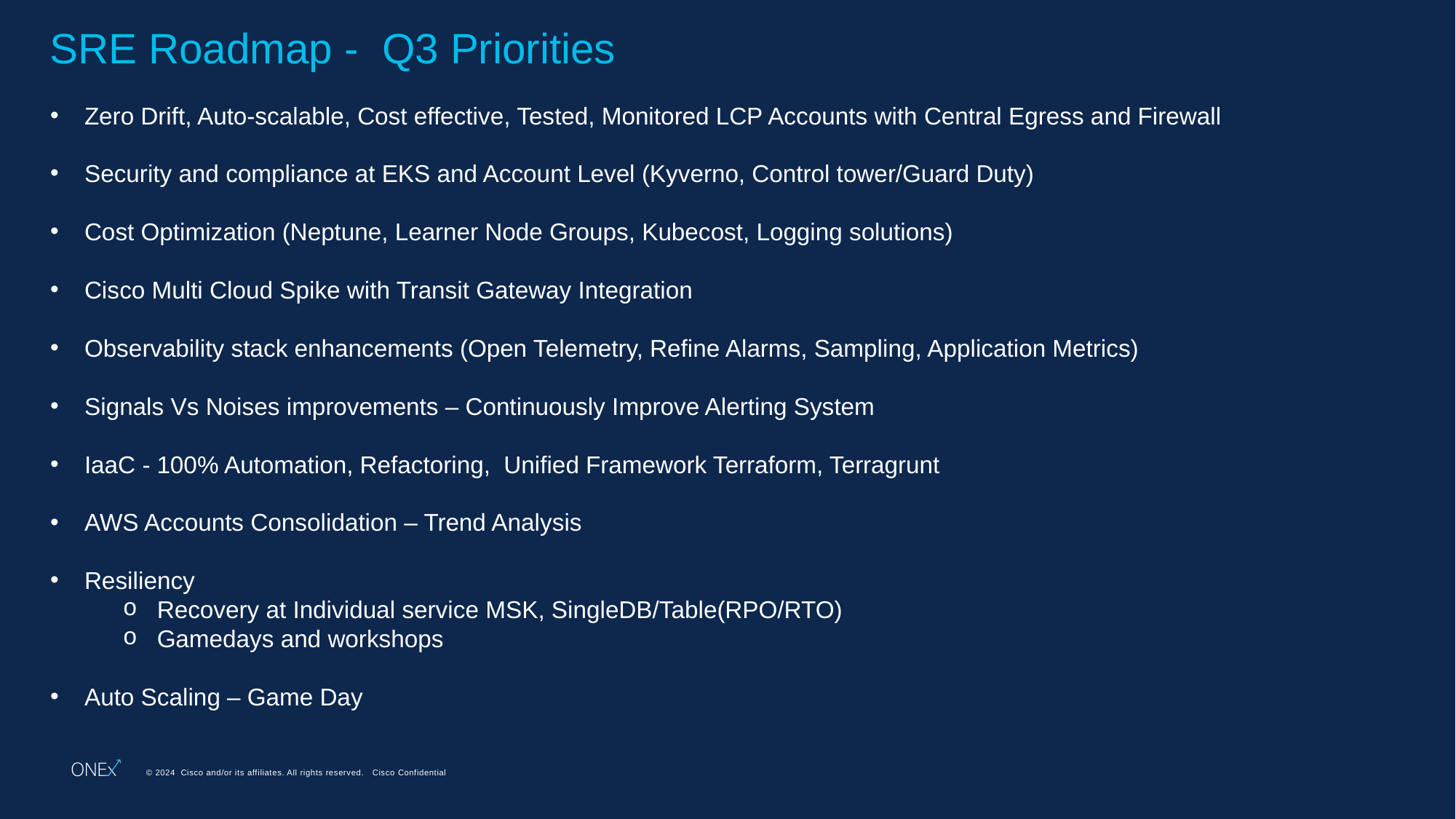

SRE Roadmap -  Q3 Priorities
Zero Drift, Auto-scalable, Cost effective, Tested, Monitored LCP Accounts with Central Egress and Firewall

Security and compliance at EKS and Account Level (Kyverno, Control tower/Guard Duty)

Cost Optimization (Neptune, Learner Node Groups, Kubecost, Logging solutions)

Cisco Multi Cloud Spike with Transit Gateway Integration

Observability stack enhancements (Open Telemetry, Refine Alarms, Sampling, Application Metrics)

Signals Vs Noises improvements – Continuously Improve Alerting System

IaaC - 100% Automation, Refactoring,  Unified Framework Terraform, Terragrunt

AWS Accounts Consolidation – Trend Analysis

Resiliency
Recovery at Individual service MSK, SingleDB/Table(RPO/RTO)
Gamedays and workshops

Auto Scaling – Game Day